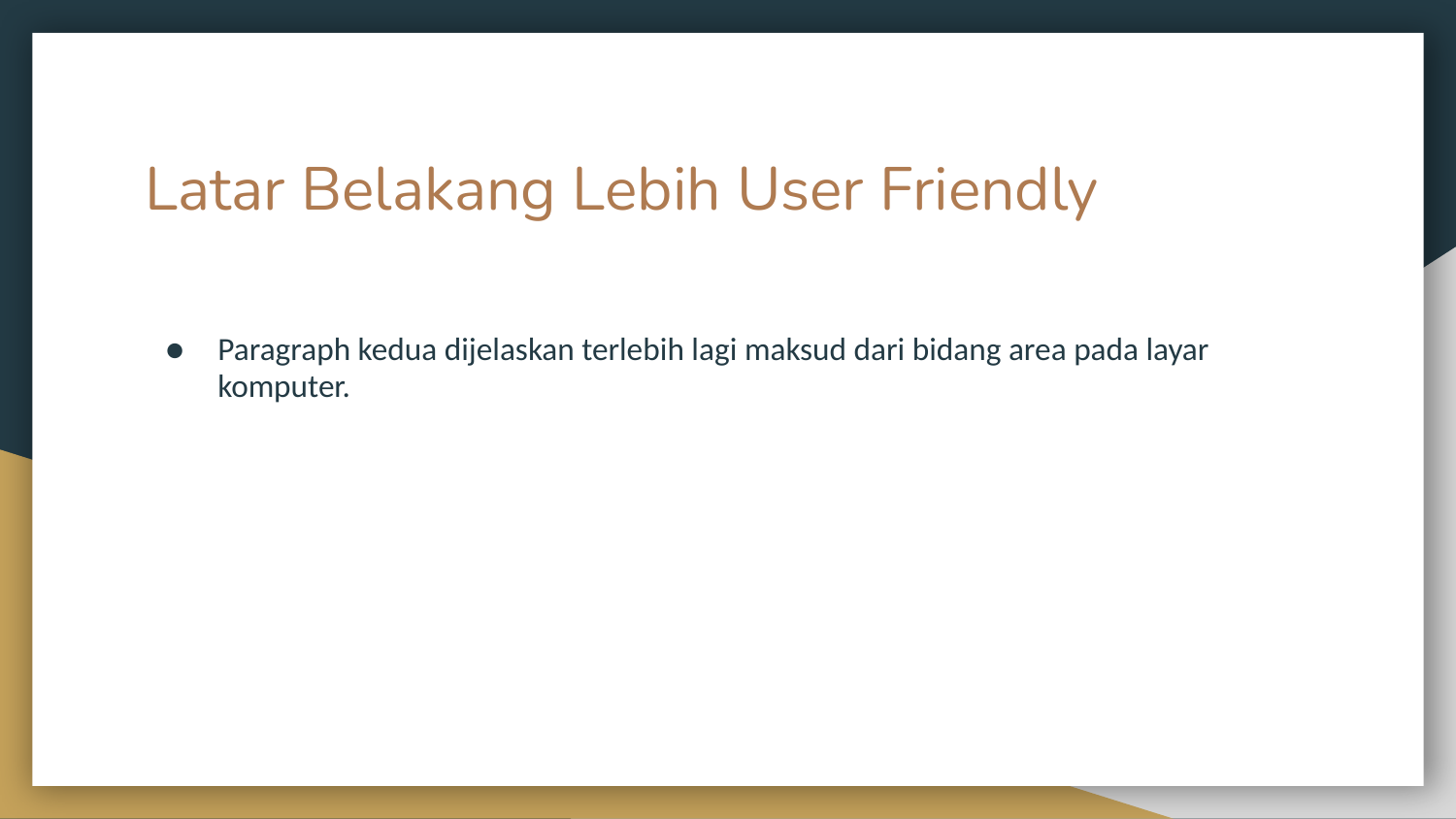

# Latar Belakang Lebih User Friendly
Paragraph kedua dijelaskan terlebih lagi maksud dari bidang area pada layar komputer.